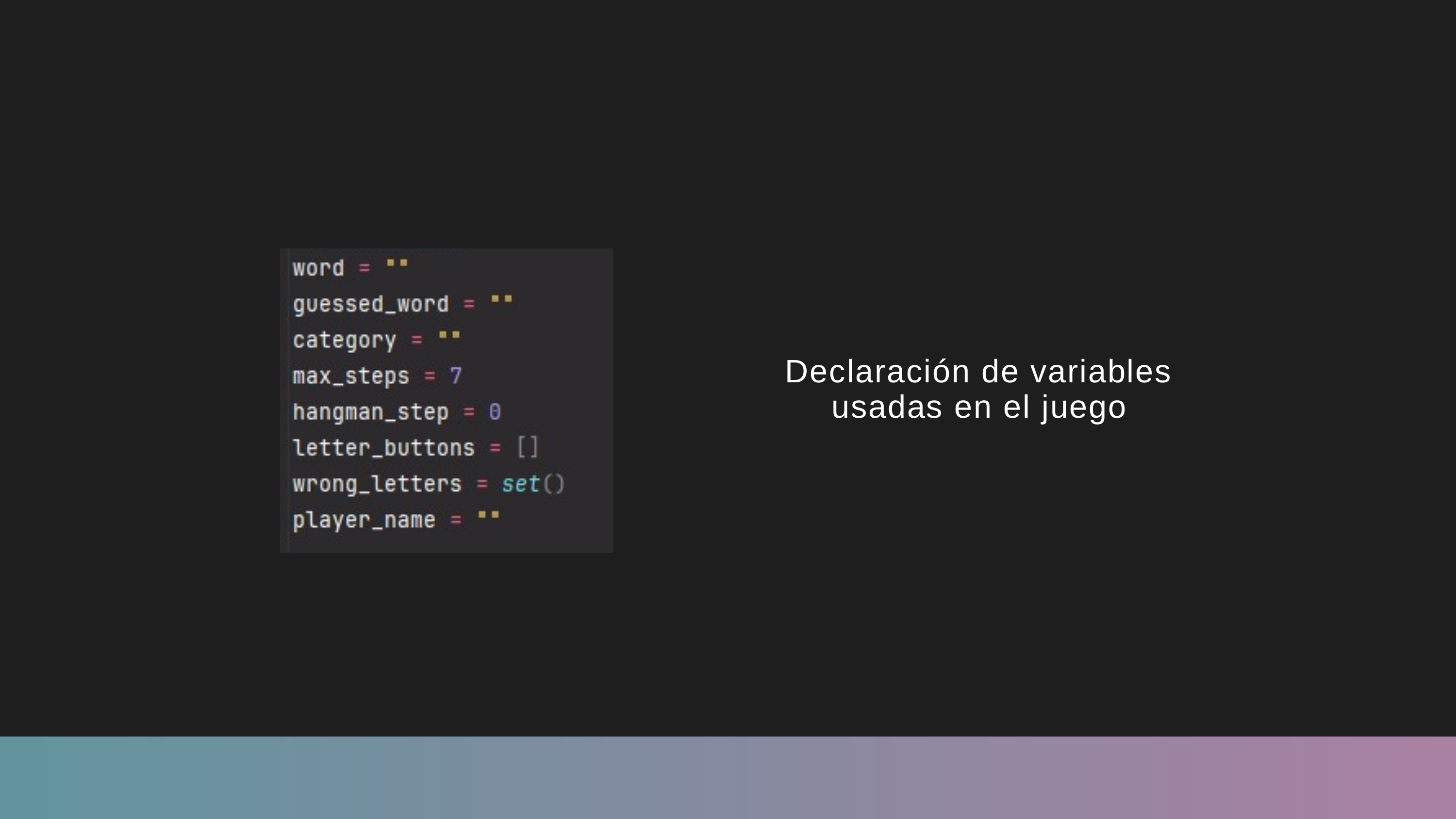

Declaración de variables usadas en el juego